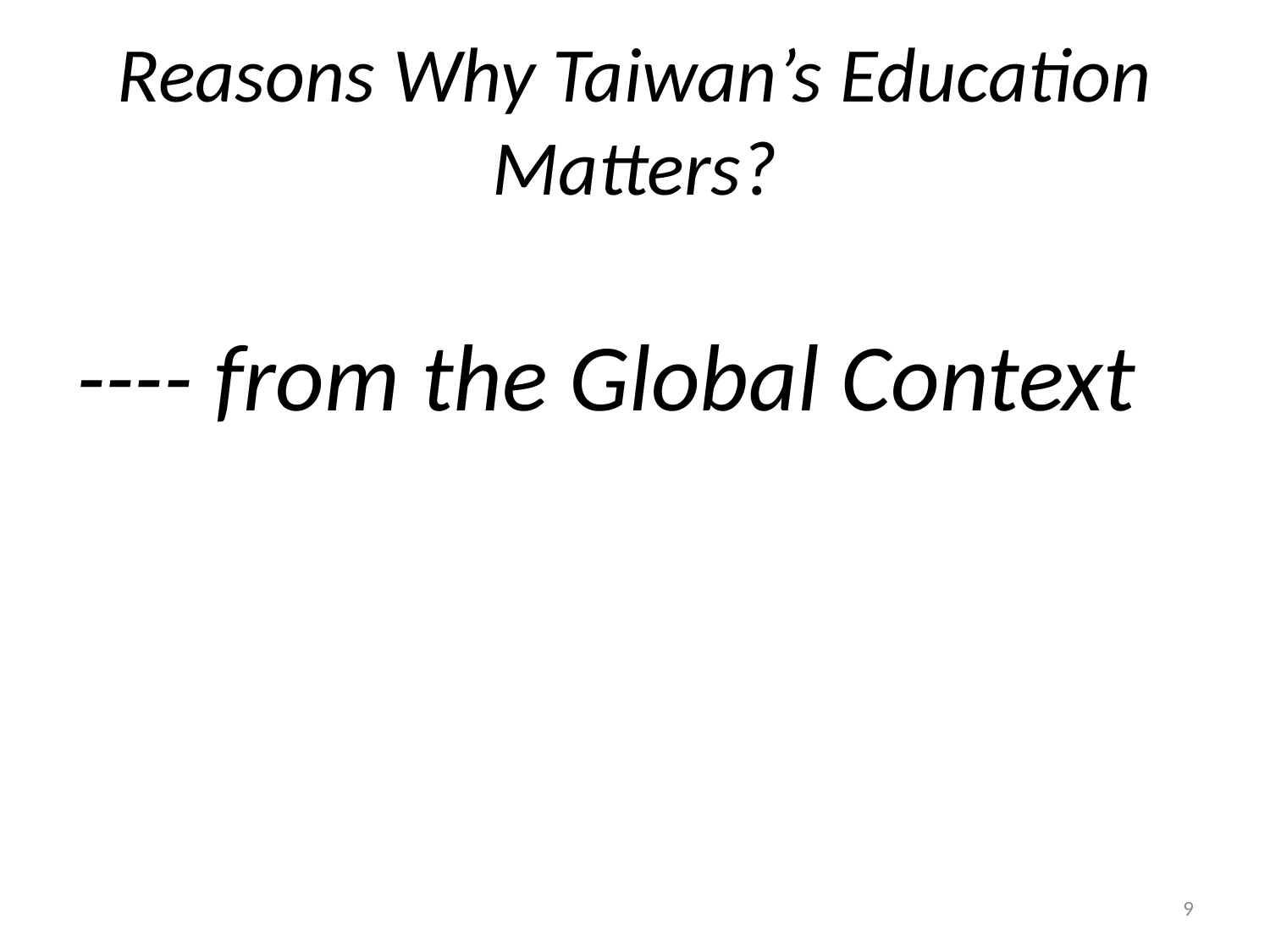

# Reasons Why Taiwan’s Education Matters?

---- from the Global Context

9